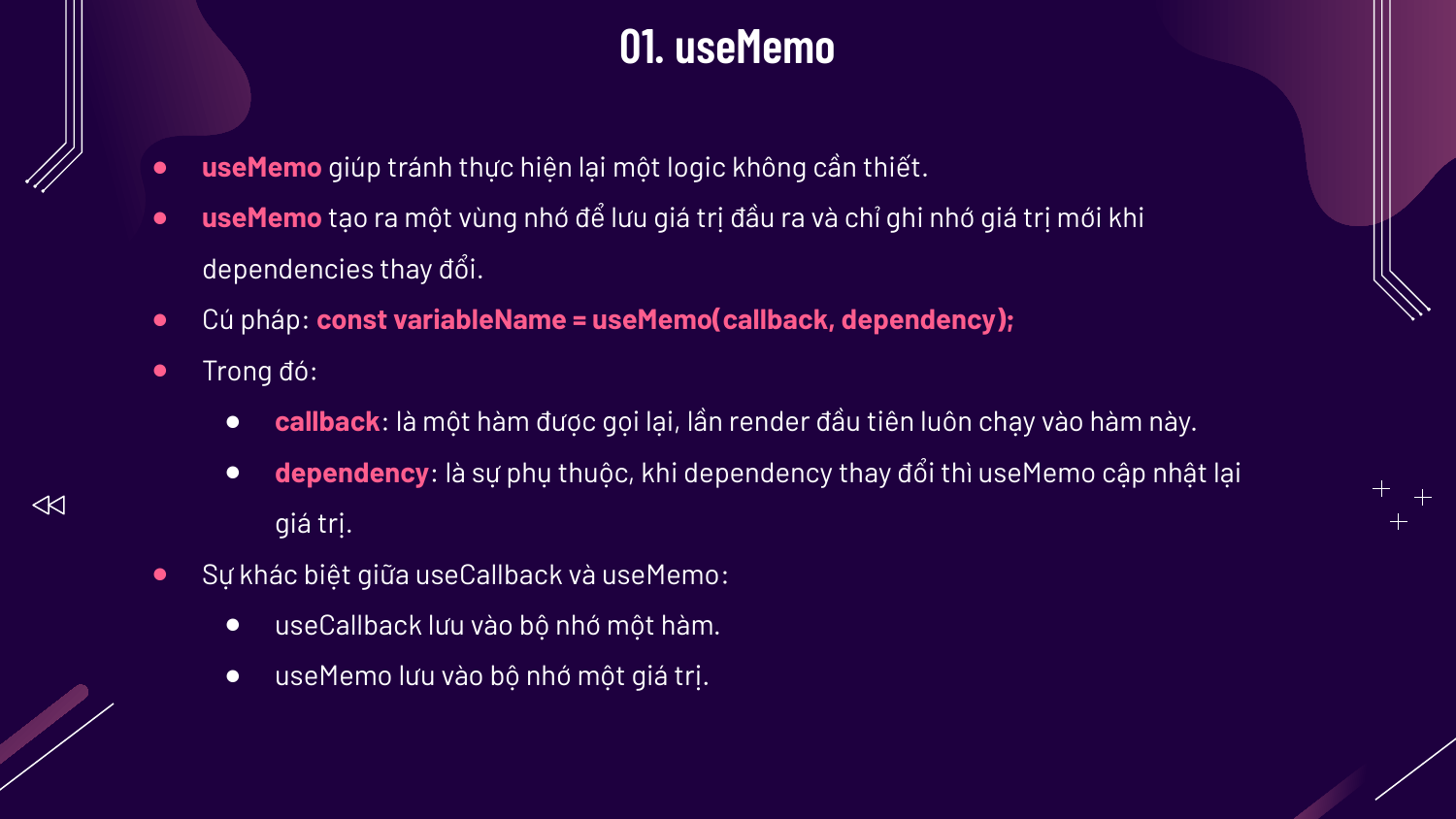

# 01. useMemo
useMemo giúp tránh thực hiện lại một logic không cần thiết.
useMemo tạo ra một vùng nhớ để lưu giá trị đầu ra và chỉ ghi nhớ giá trị mới khi dependencies thay đổi.
Cú pháp: const variableName = useMemo(callback, dependency);
Trong đó:
callback: là một hàm được gọi lại, lần render đầu tiên luôn chạy vào hàm này.
dependency: là sự phụ thuộc, khi dependency thay đổi thì useMemo cập nhật lại giá trị.
Sự khác biệt giữa useCallback và useMemo:
useCallback lưu vào bộ nhớ một hàm.
useMemo lưu vào bộ nhớ một giá trị.